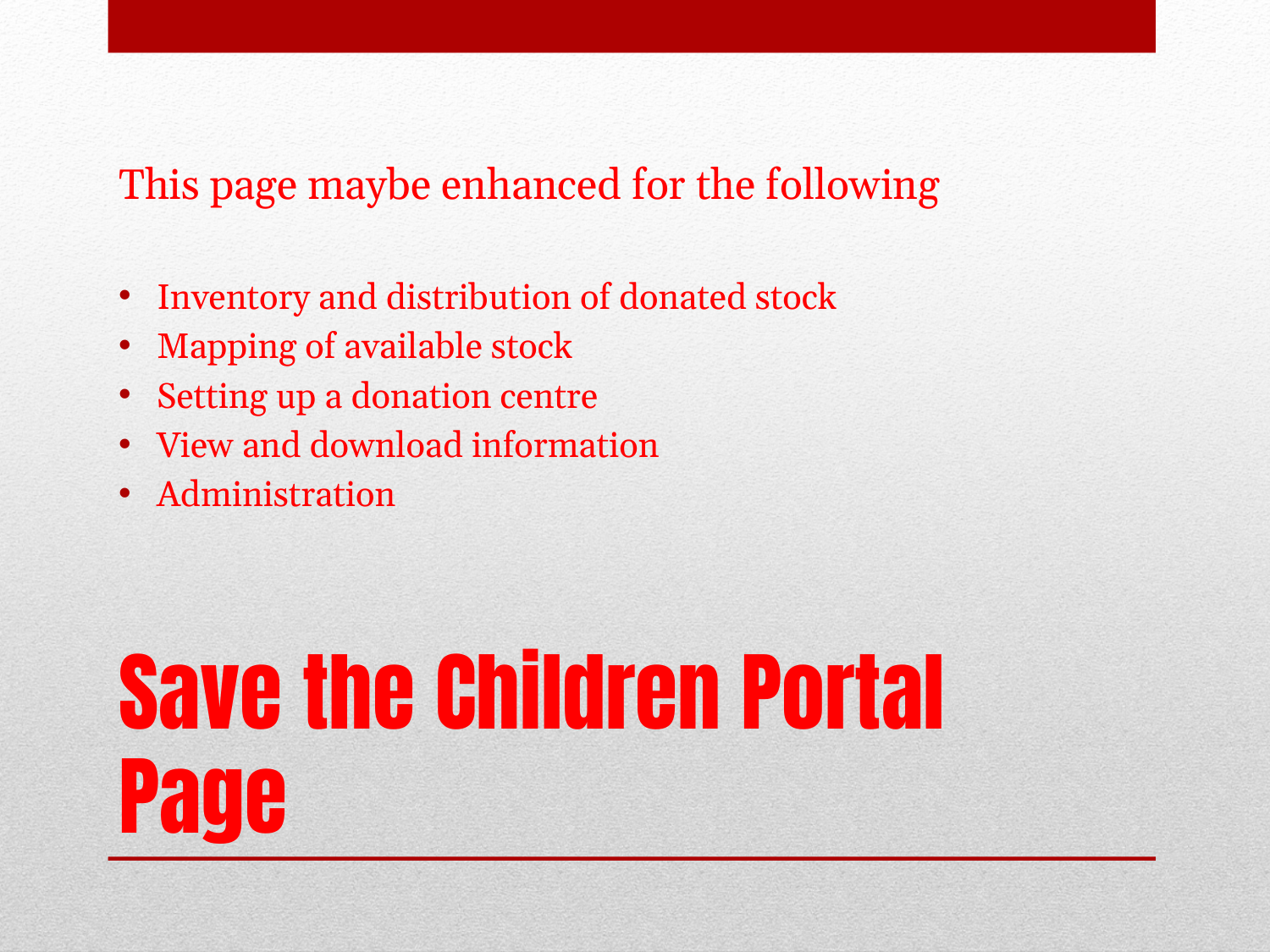

This page maybe enhanced for the following

Inventory and distribution of donated stock
Mapping of available stock
Setting up a donation centre
View and download information
Administration

# Save the Children Portal Page